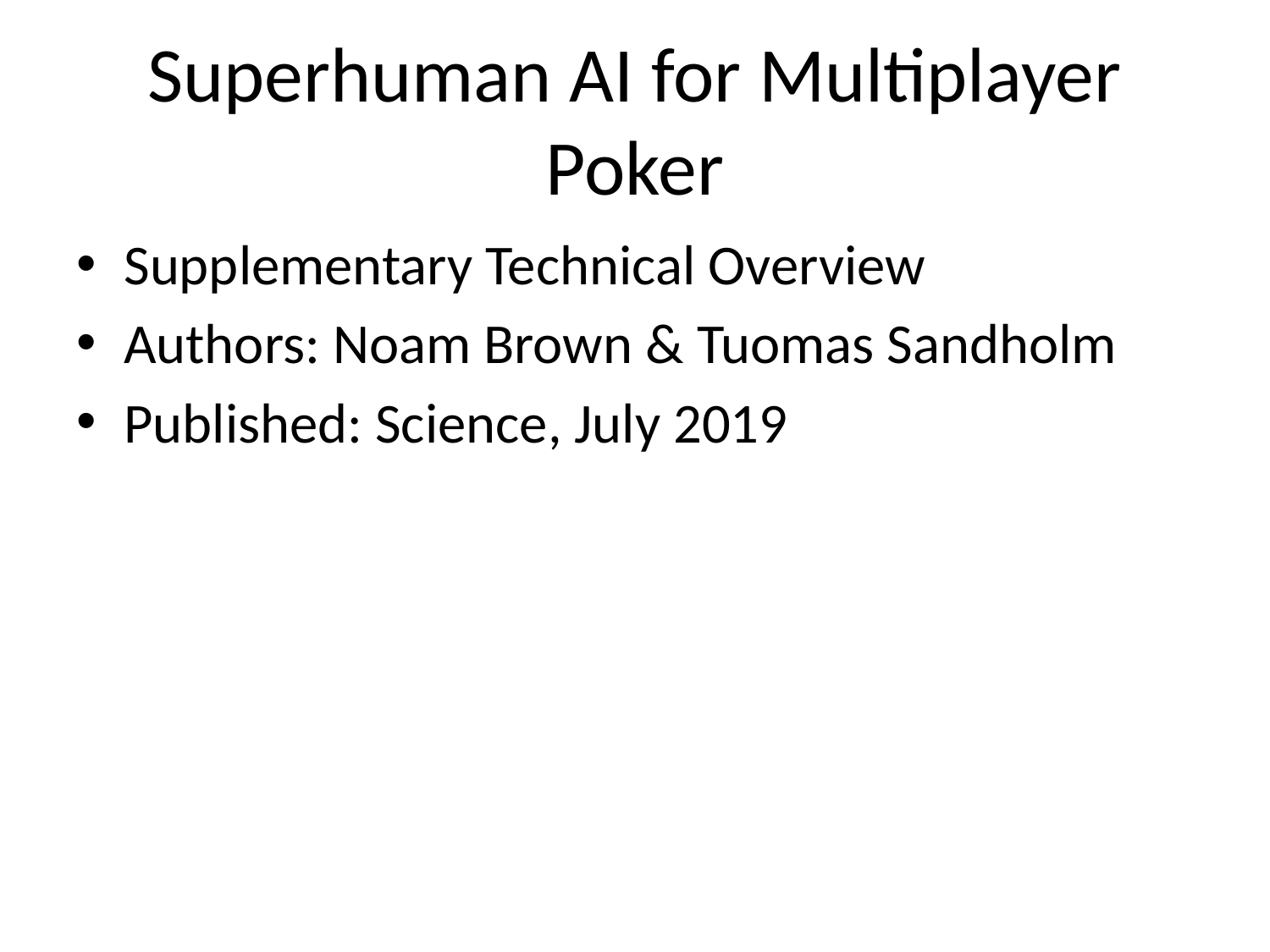

# Superhuman AI for Multiplayer Poker
Supplementary Technical Overview
Authors: Noam Brown & Tuomas Sandholm
Published: Science, July 2019